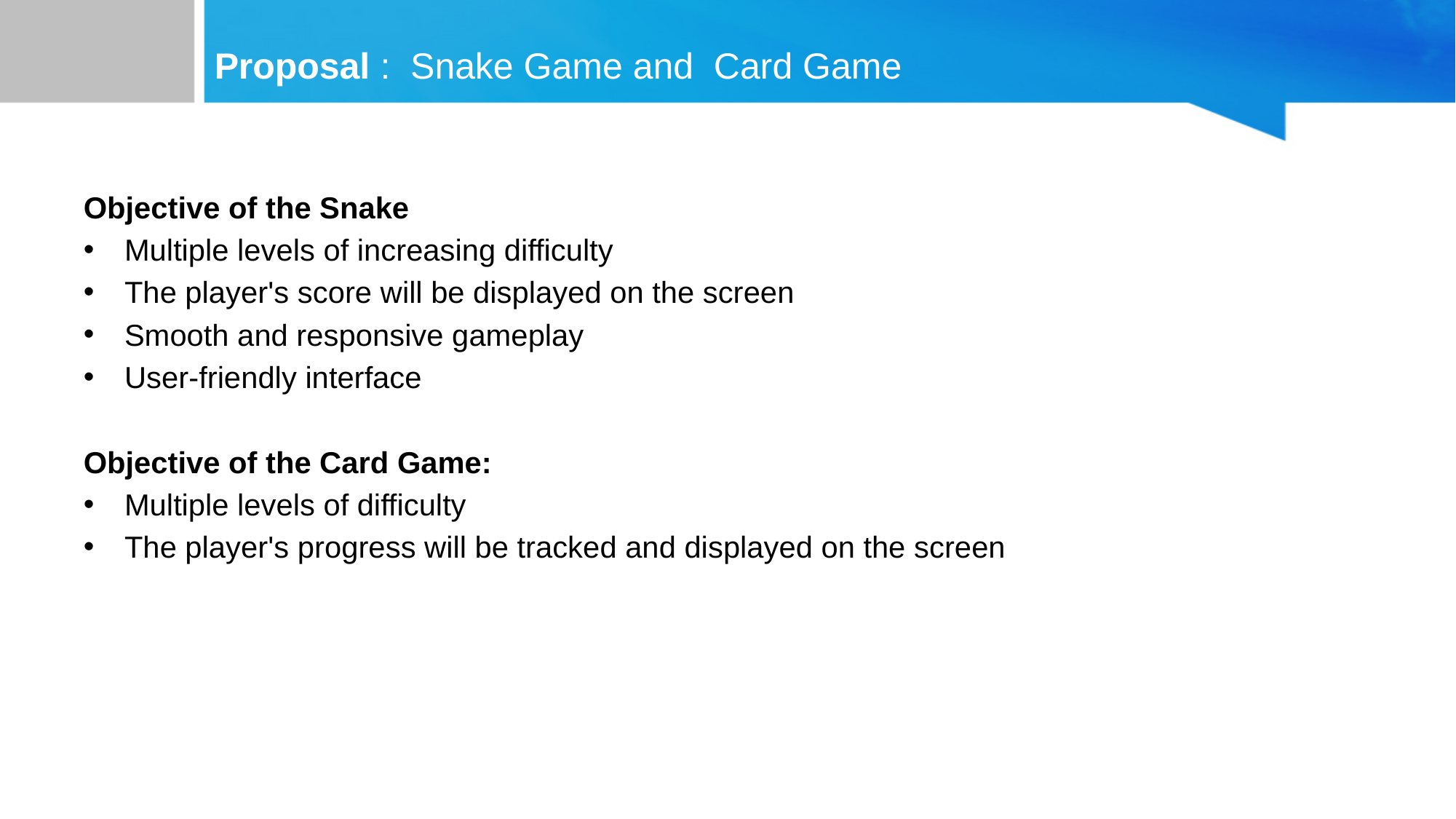

# Proposal :  Snake Game and  Card Game

Objective of the Snake
Multiple levels of increasing difficulty
The player's score will be displayed on the screen
Smooth and responsive gameplay
User-friendly interface

Objective of the Card Game:
Multiple levels of difficulty
The player's progress will be tracked and displayed on the screen